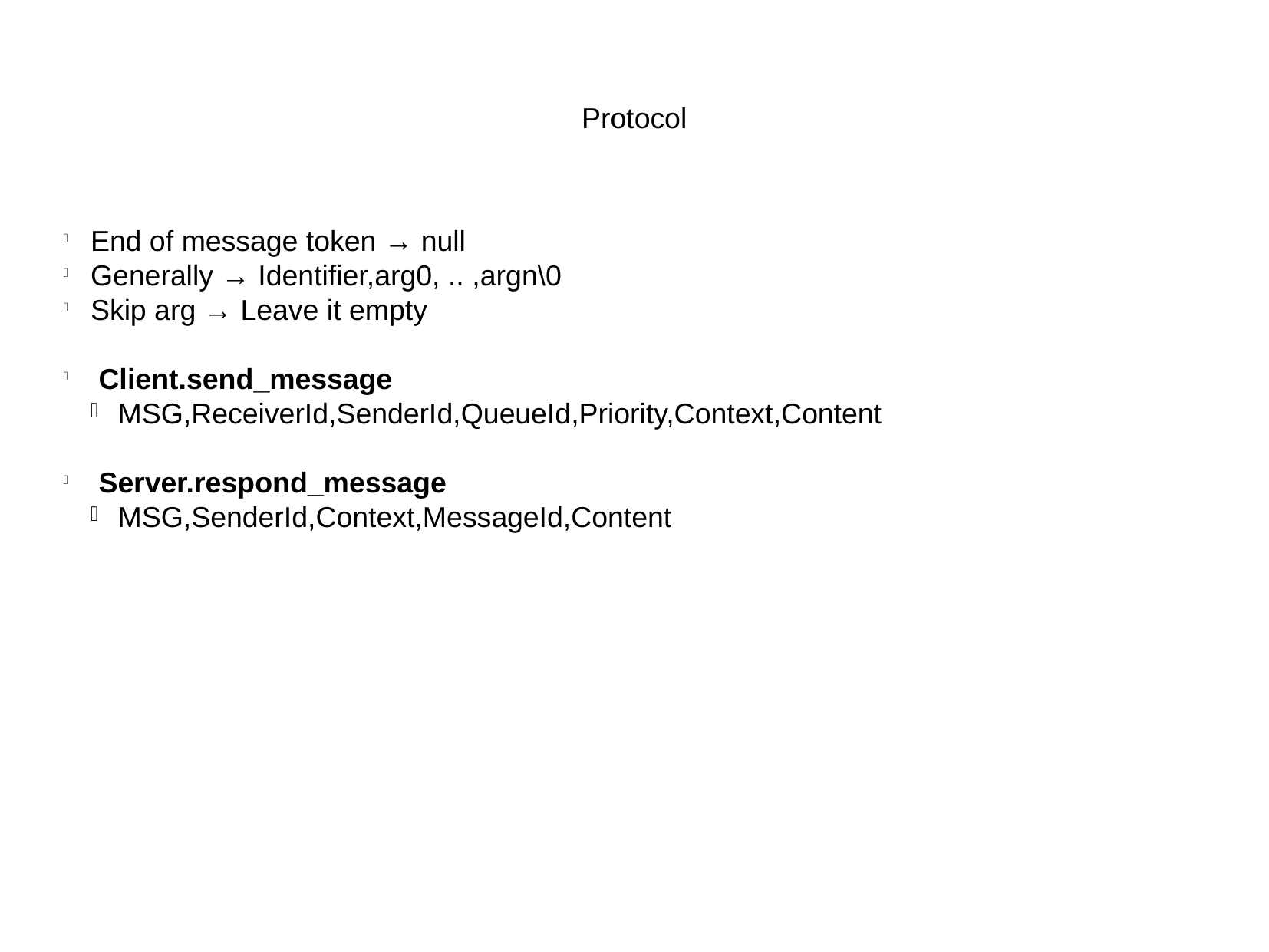

Protocol
End of message token → null
Generally → Identifier,arg0, .. ,argn\0
Skip arg → Leave it empty

 Client.send_message
MSG,ReceiverId,SenderId,QueueId,Priority,Context,Content

 Server.respond_message
MSG,SenderId,Context,MessageId,Content